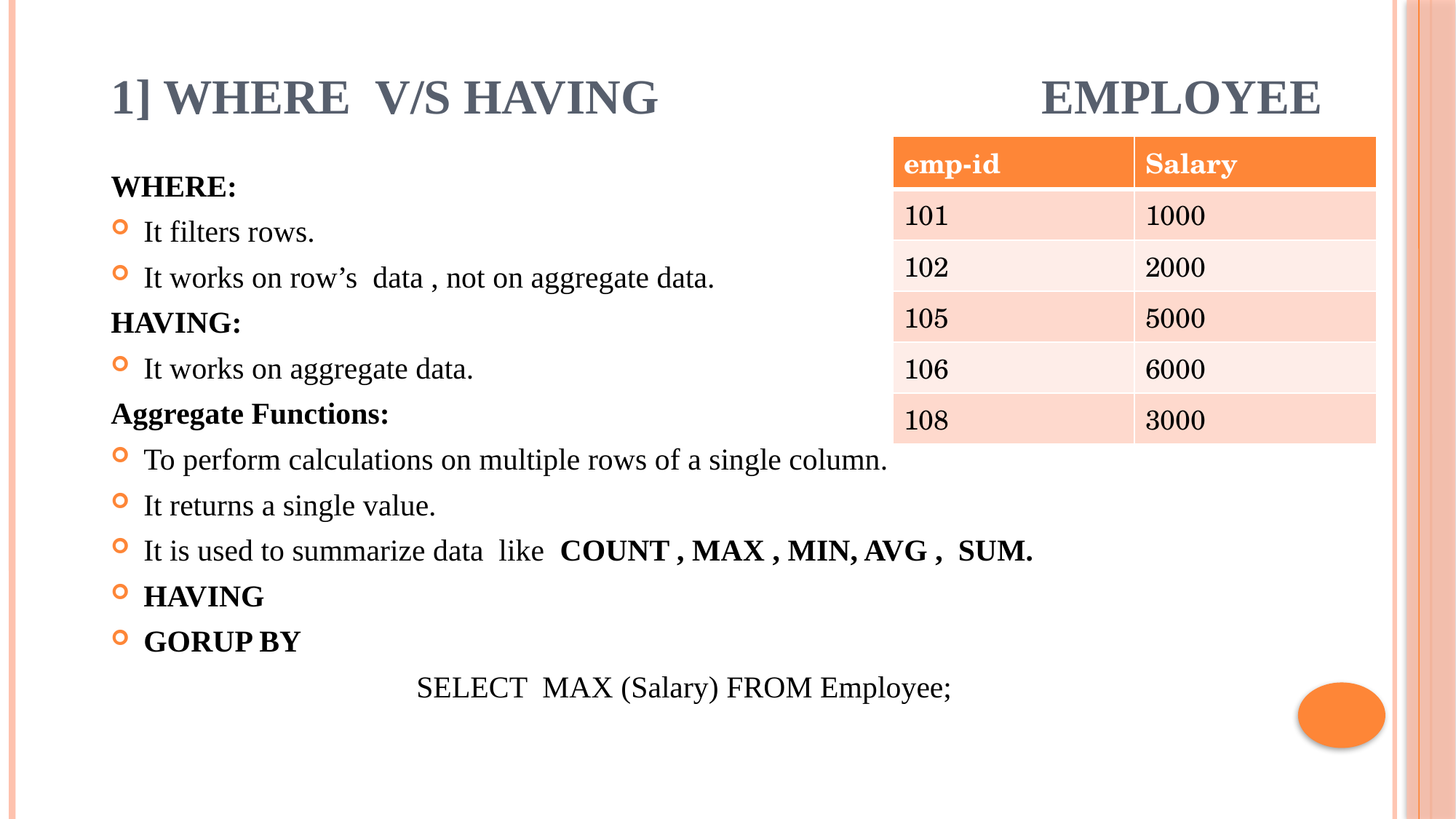

# 1] WHERE  V/S HAVING                               Employee
| emp-id | Salary |
| --- | --- |
| 101 | 1000 |
| 102 | 2000 |
| 105 | 5000 |
| 106 | 6000 |
| 108 | 3000 |
WHERE:
It filters rows.
It works on row’s  data , not on aggregate data.
HAVING:
It works on aggregate data.
Aggregate Functions:
To perform calculations on multiple rows of a single column.
It returns a single value.
It is used to summarize data  like  COUNT , MAX , MIN, AVG ,  SUM.
HAVING
GORUP BY
                                        SELECT  MAX (Salary) FROM Employee;